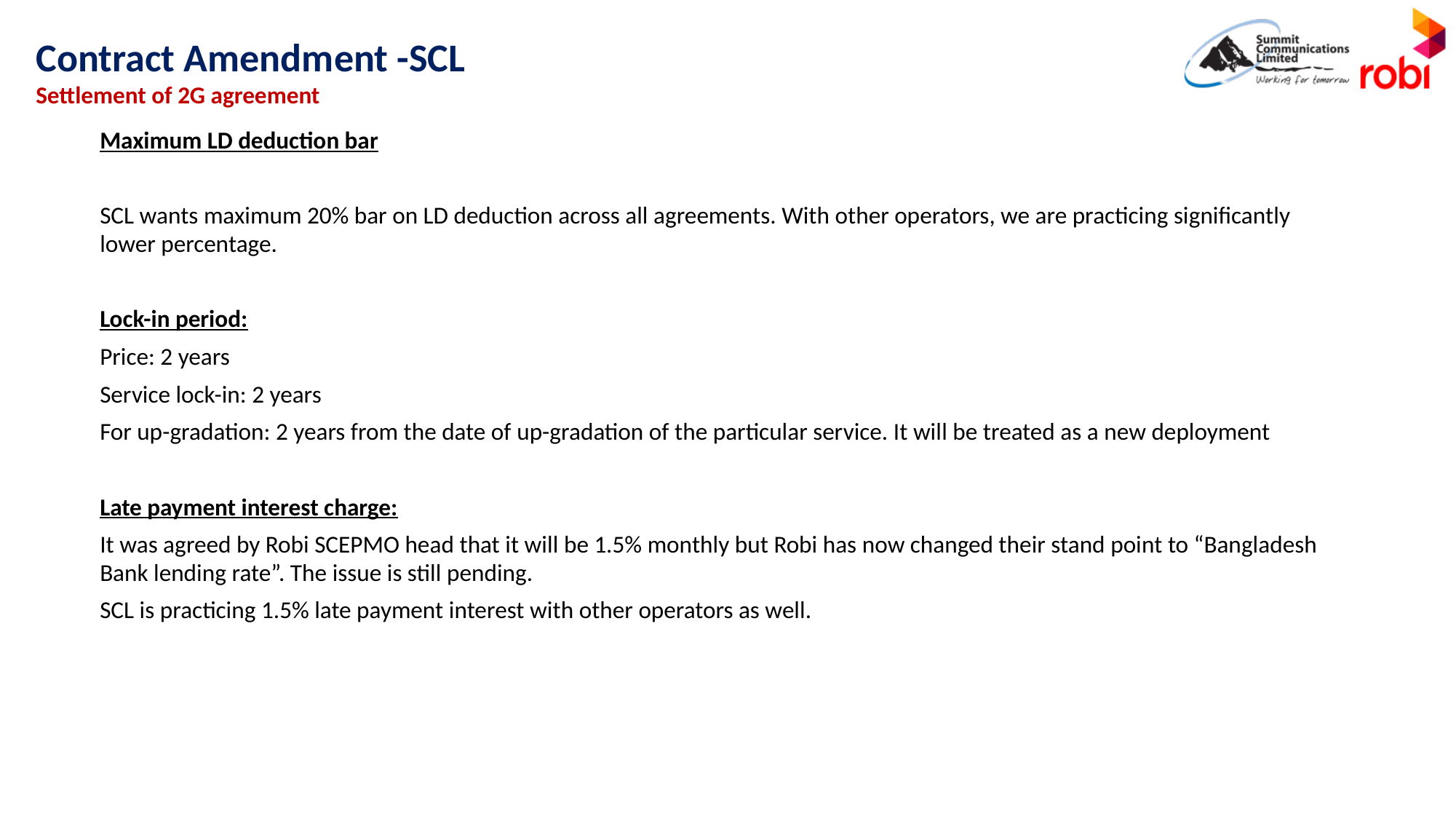

# Contract Amendment -SCL Settlement of 2G agreement
Maximum LD deduction bar

SCL wants maximum 20% bar on LD deduction across all agreements. With other operators, we are practicing significantly lower percentage.

Lock-in period:
Price: 2 years
Service lock-in: 2 years
For up-gradation: 2 years from the date of up-gradation of the particular service. It will be treated as a new deployment

Late payment interest charge:
It was agreed by Robi SCEPMO head that it will be 1.5% monthly but Robi has now changed their stand point to “Bangladesh Bank lending rate”. The issue is still pending.
SCL is practicing 1.5% late payment interest with other operators as well.